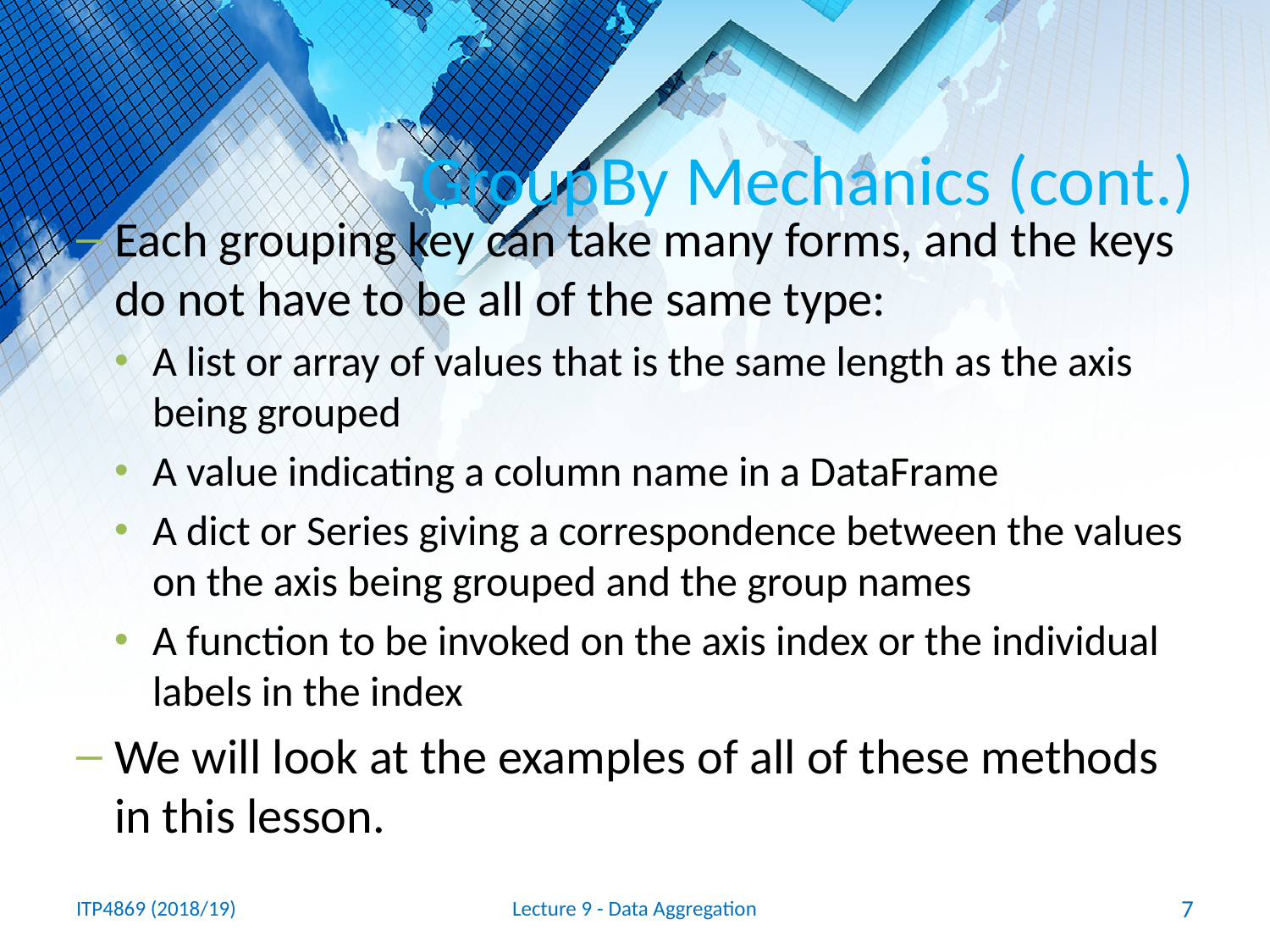

# GroupBy Mechanics (cont.)
Each grouping key can take many forms, and the keys do not have to be all of the same type:
A list or array of values that is the same length as the axis being grouped
A value indicating a column name in a DataFrame
A dict or Series giving a correspondence between the values on the axis being grouped and the group names
A function to be invoked on the axis index or the individual labels in the index
We will look at the examples of all of these methods in this lesson.
ITP4869 (2018/19)
Lecture 9 - Data Aggregation
7